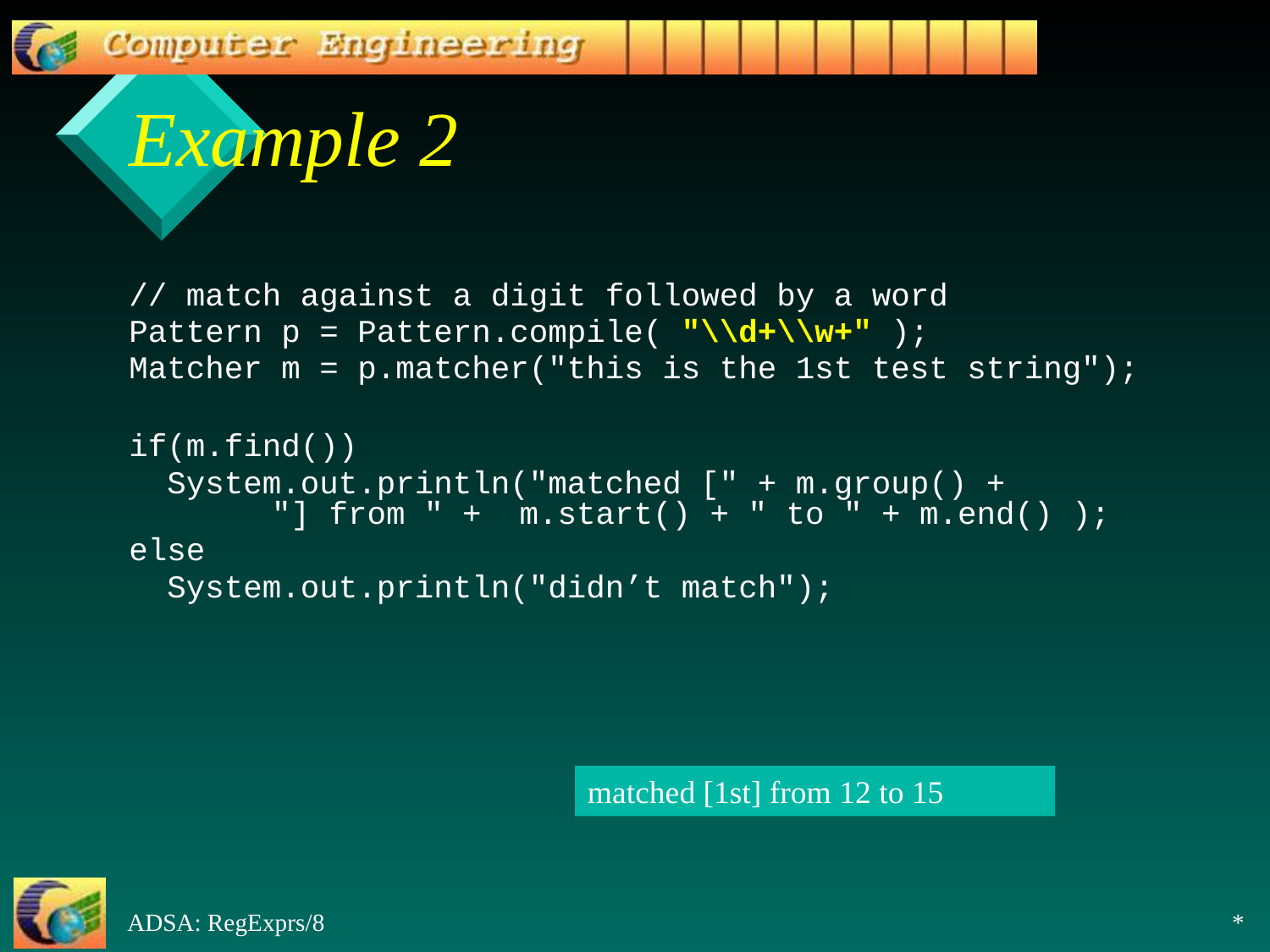

# Example 2
// match against a digit followed by a word
Pattern p = Pattern.compile( "\\d+\\w+" );
Matcher m = p.matcher("this is the 1st test string");

if(m.find())
  System.out.println("matched [" + m.group() +
     "] from " +  m.start() + " to " + m.end() );
else
  System.out.println("didn’t match");
matched [1st] from 12 to 15